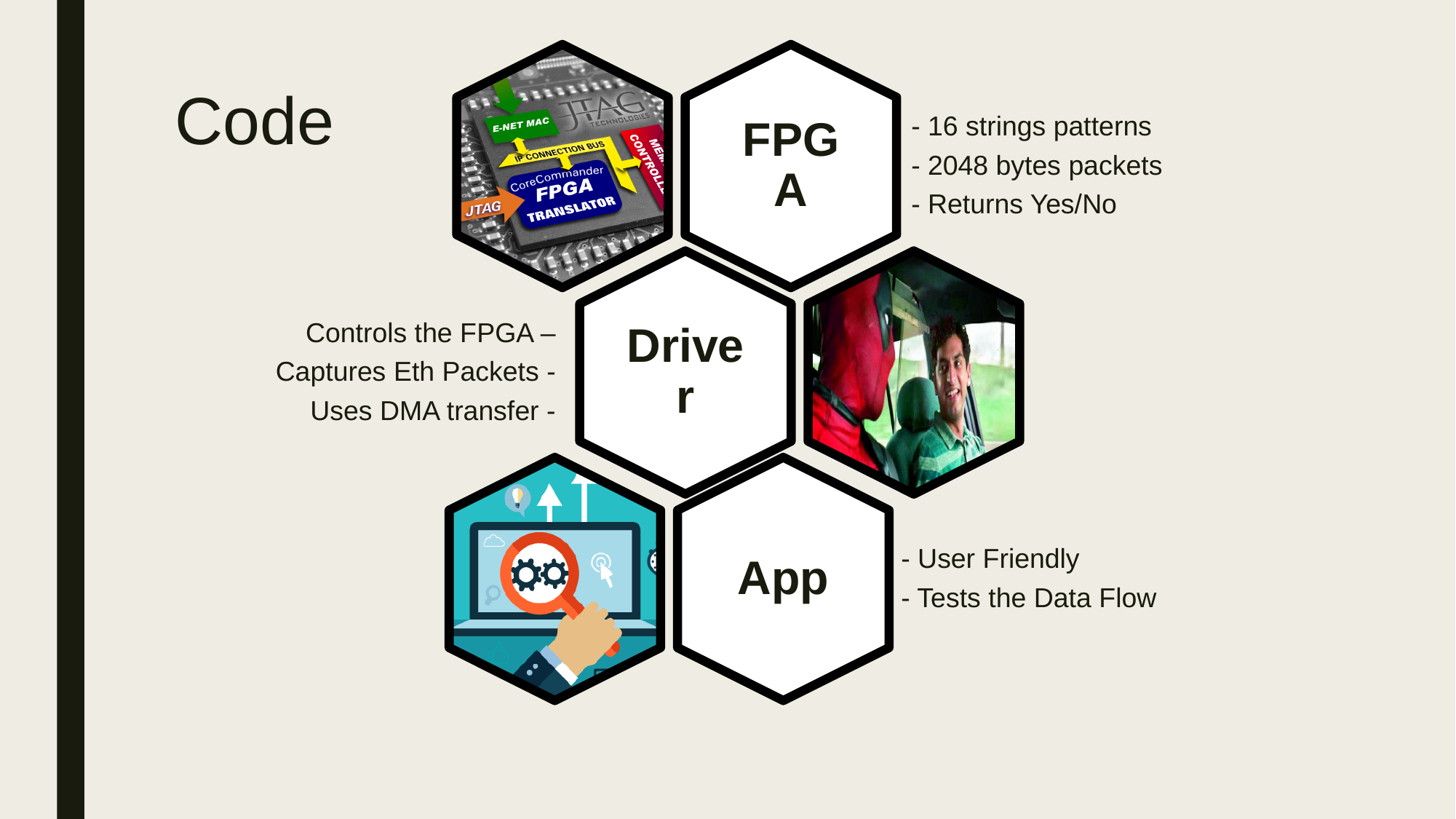

FPGA
- 16 strings patterns
- 2048 bytes packets
- Returns Yes/No

Driver
Controls the FPGA –
Captures Eth Packets -
Uses DMA transfer -

App
- User Friendly
- Tests the Data Flow

# Code